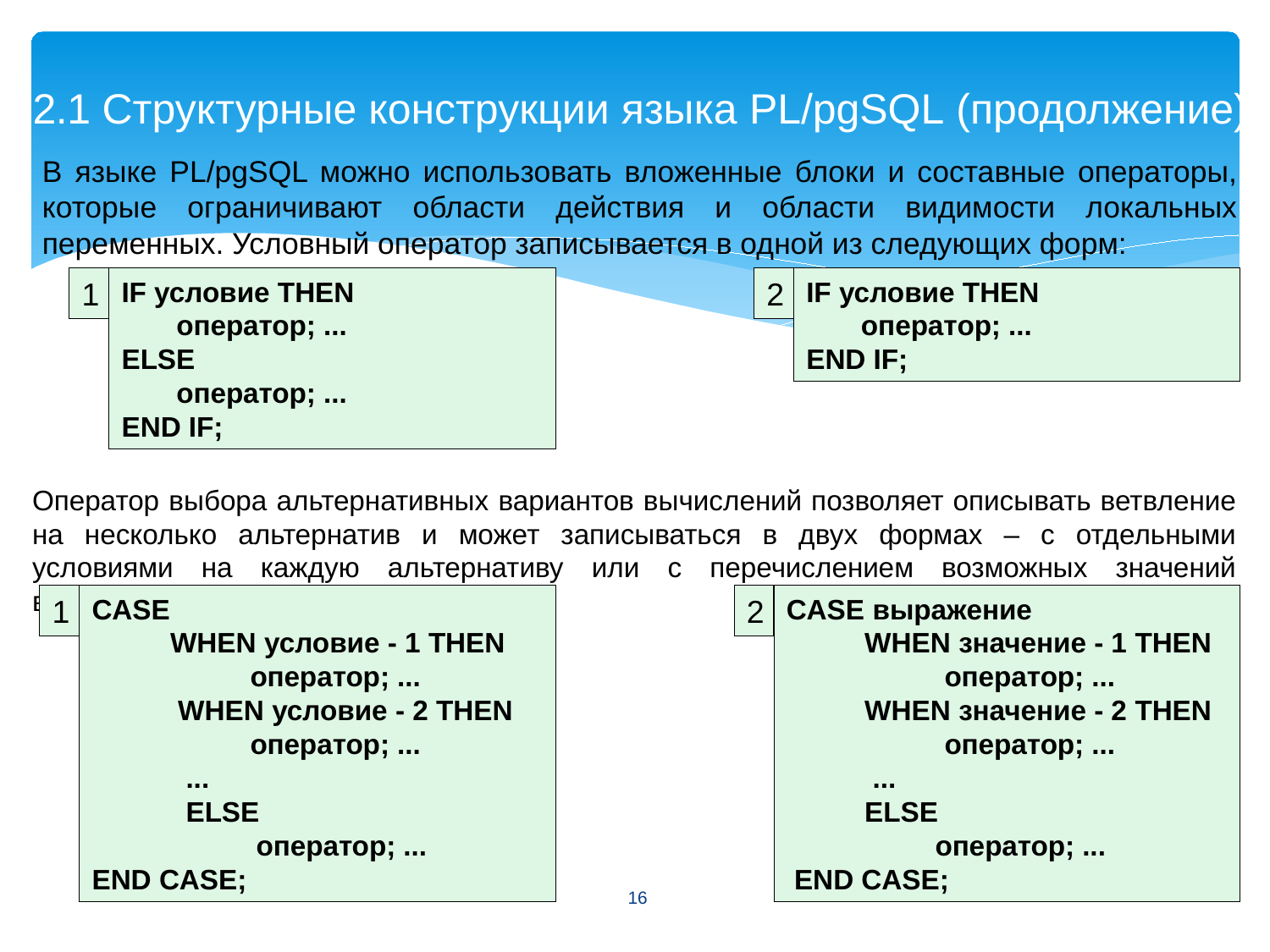

# 2.1 Структурные конструкции языка PL/pgSQL (продолжение)
В языке PL/pgSQL можно использовать вложенные блоки и составные операторы, которые ограничивают области действия и области видимости локальных переменных. Условный оператор записывается в одной из следующих форм:
1
IF условие THEN
       оператор; ...
ELSE
       оператор; ...
END IF;
2
IF условие THEN
       оператор; ...
END IF;
Оператор выбора альтернативных вариантов вычислений позволяет описывать ветвление на несколько альтернатив и может записываться в двух формах – с отдельными условиями на каждую альтернативу или с перечислением возможных значений выражения:
1
CASE
          WHEN условие - 1 THEN           	    оператор; ...
           WHEN условие - 2 THEN     	    оператор; ...
            ...
            ELSE
                     оператор; ...
END CASE;
2
CASE выражение
          WHEN значение - 1 THEN     	    оператор; ...
          WHEN значение - 2 THEN  	    оператор; ...
           ...
          ELSE
                   оператор; ...
 END CASE;
16